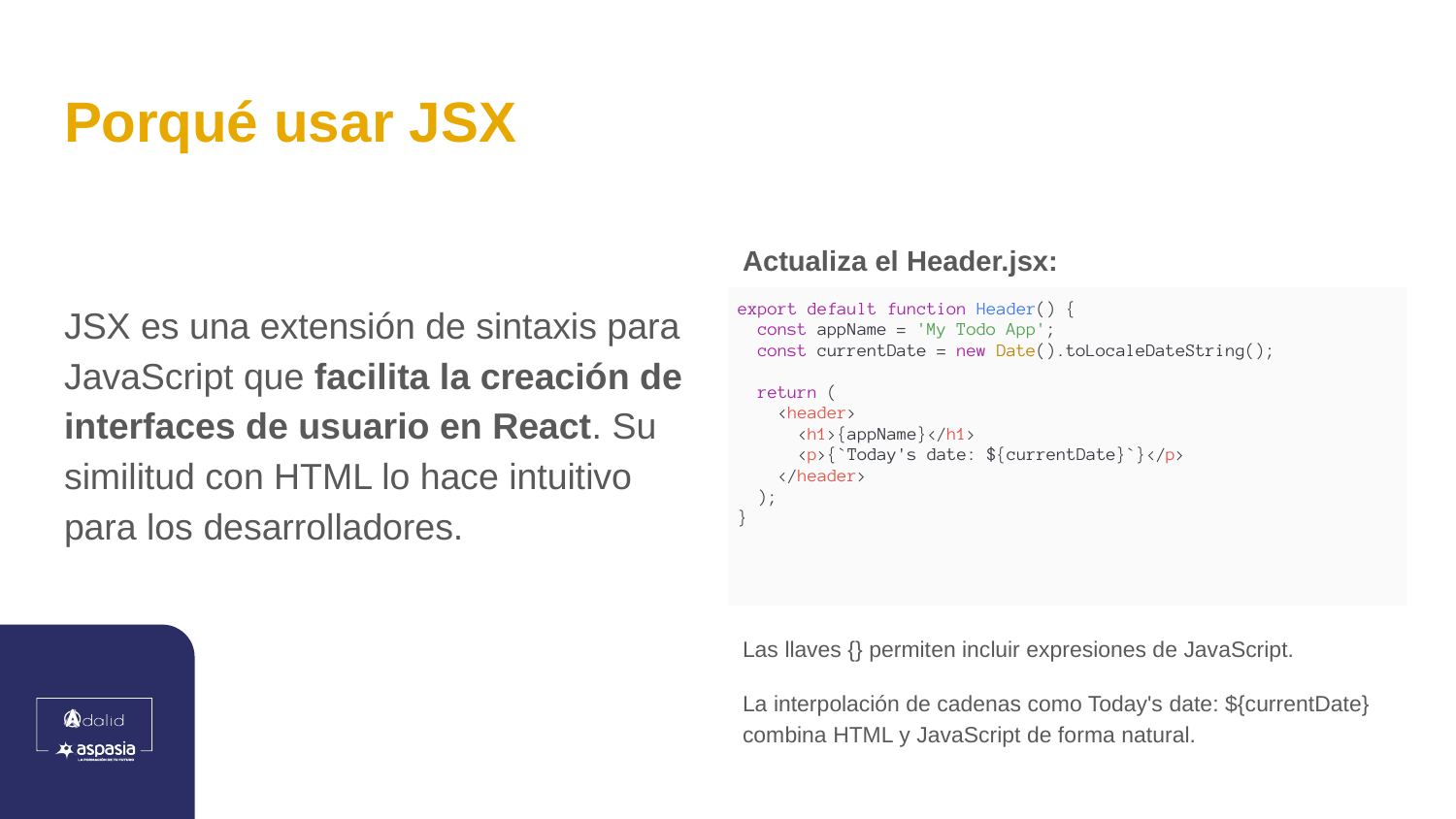

# Porqué usar JSX
Actualiza el Header.jsx:
JSX es una extensión de sintaxis para JavaScript que facilita la creación de interfaces de usuario en React. Su similitud con HTML lo hace intuitivo para los desarrolladores.
| export default function Header() { const appName = 'My Todo App'; const currentDate = new Date().toLocaleDateString(); return ( <header> <h1>{appName}</h1> <p>{`Today's date: ${currentDate}`}</p> </header> ); } |
| --- |
Las llaves {} permiten incluir expresiones de JavaScript.
La interpolación de cadenas como Today's date: ${currentDate} combina HTML y JavaScript de forma natural.